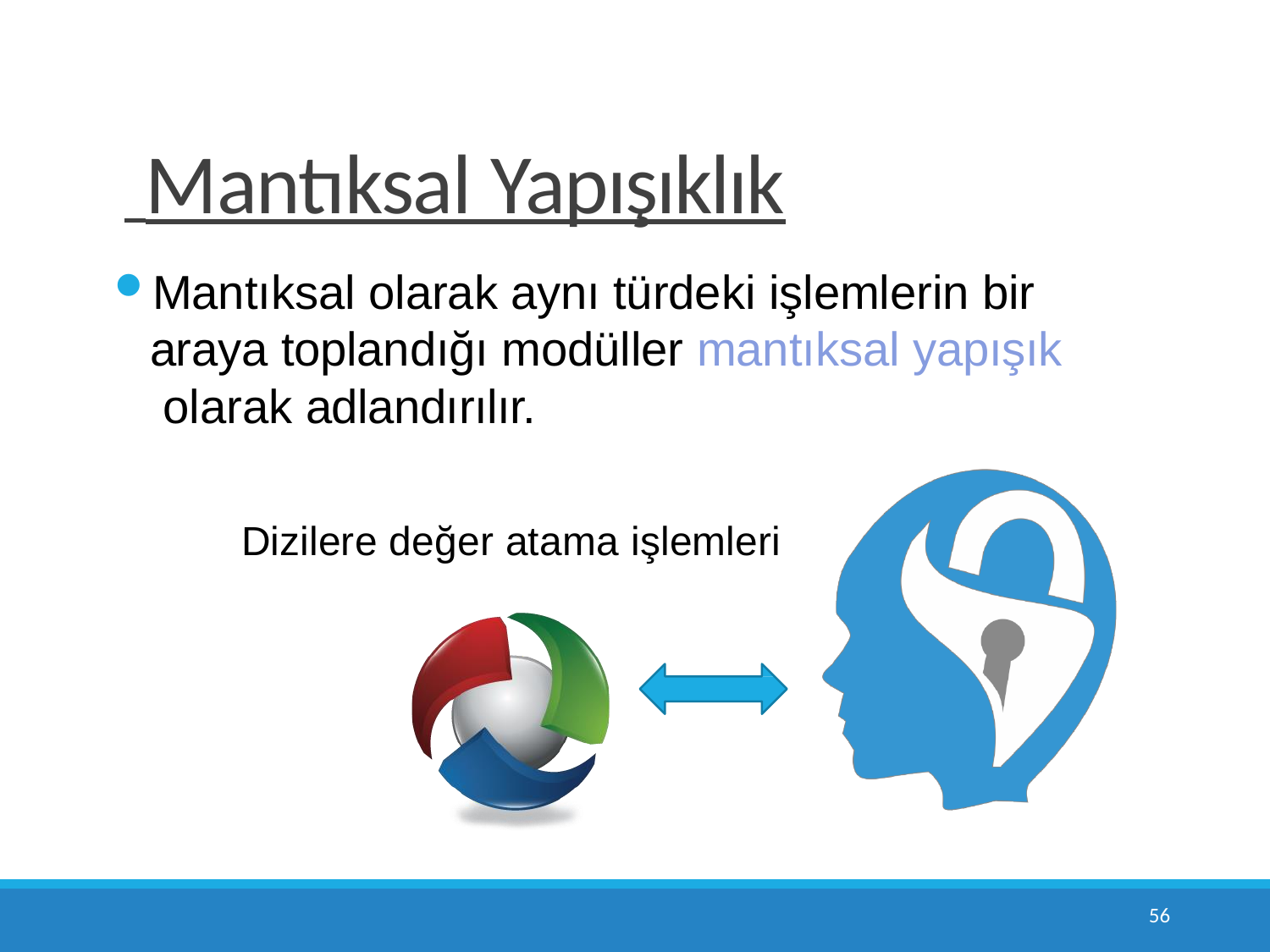

# Mantıksal Yapışıklık
Mantıksal olarak aynı türdeki işlemlerin bir  araya toplandığı modüller mantıksal yapışık  olarak adlandırılır.

Dizilere değer atama işlemleri

56